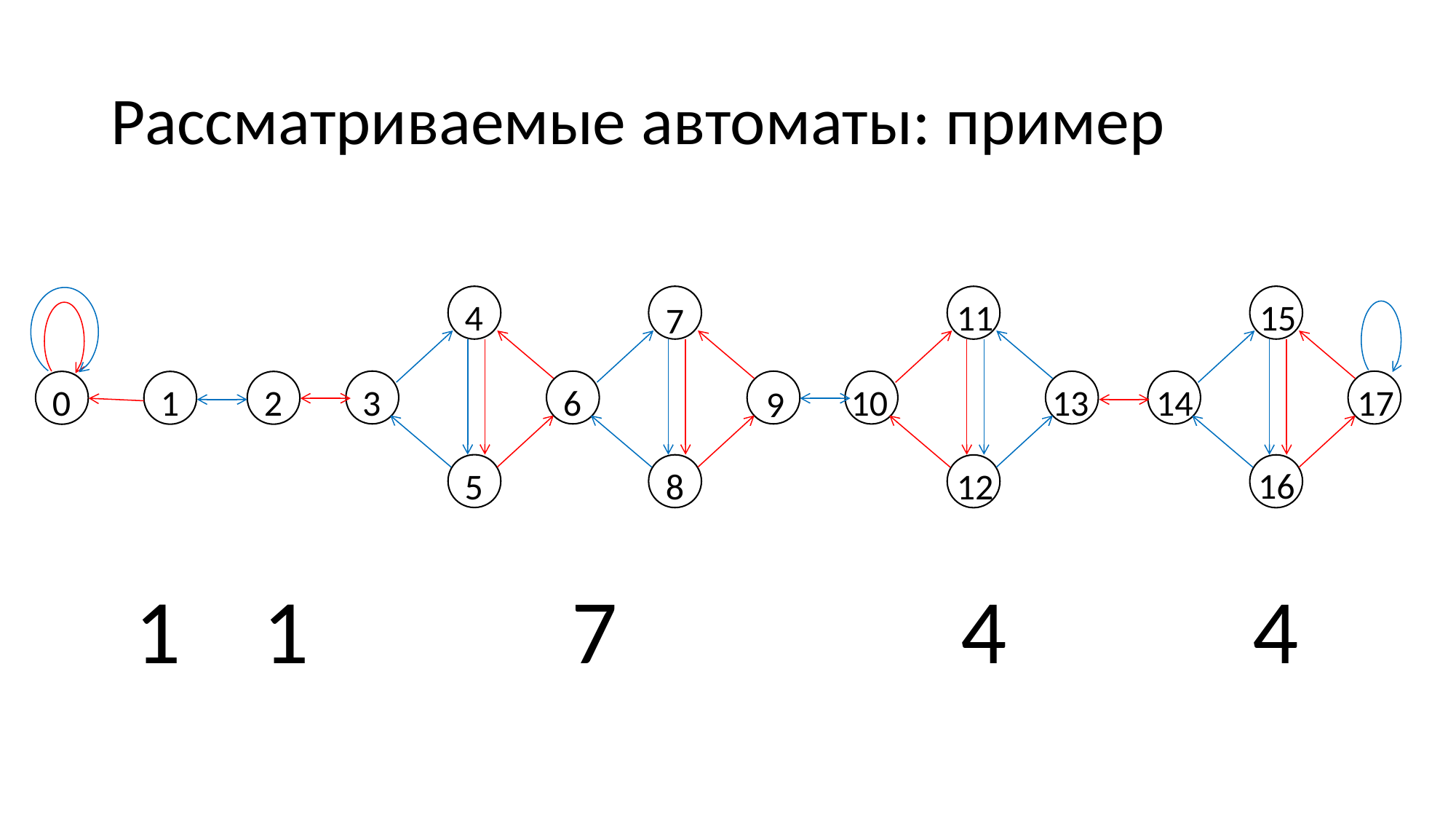

# Рассматриваемые автоматы: пример
4

3

5

7
6

9
8

11

13

10

12

15

14

17

16

0

1

2

1    1			7 			   4            4